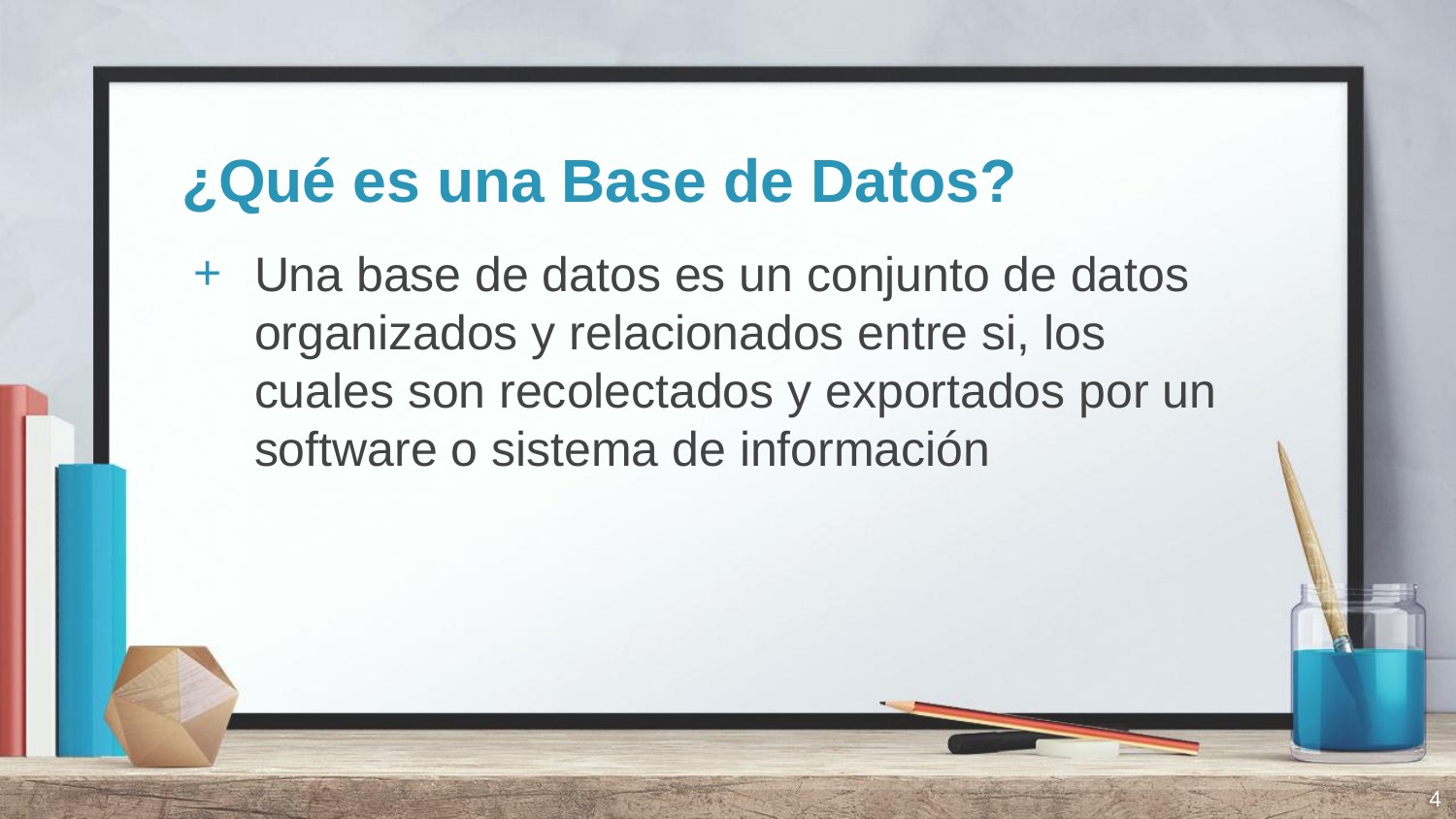

# ¿Qué es una Base de Datos?
Una base de datos es un conjunto de datos organizados y relacionados entre si, los cuales son recolectados y exportados por un software o sistema de información

4